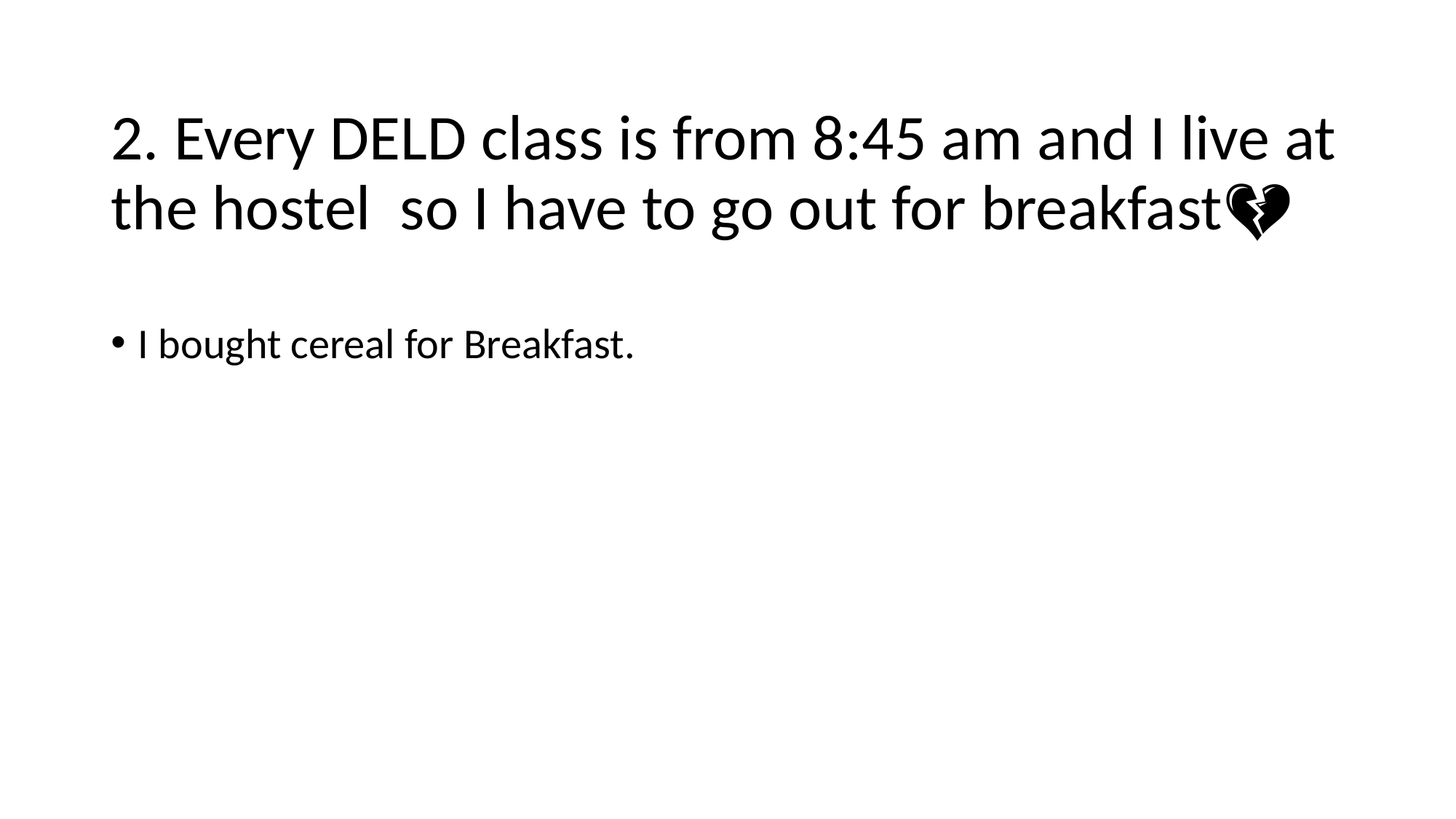

# 2. Every DELD class is from 8:45 am and I live at the hostel  so I have to go out for breakfast💔
I bought cereal for Breakfast.